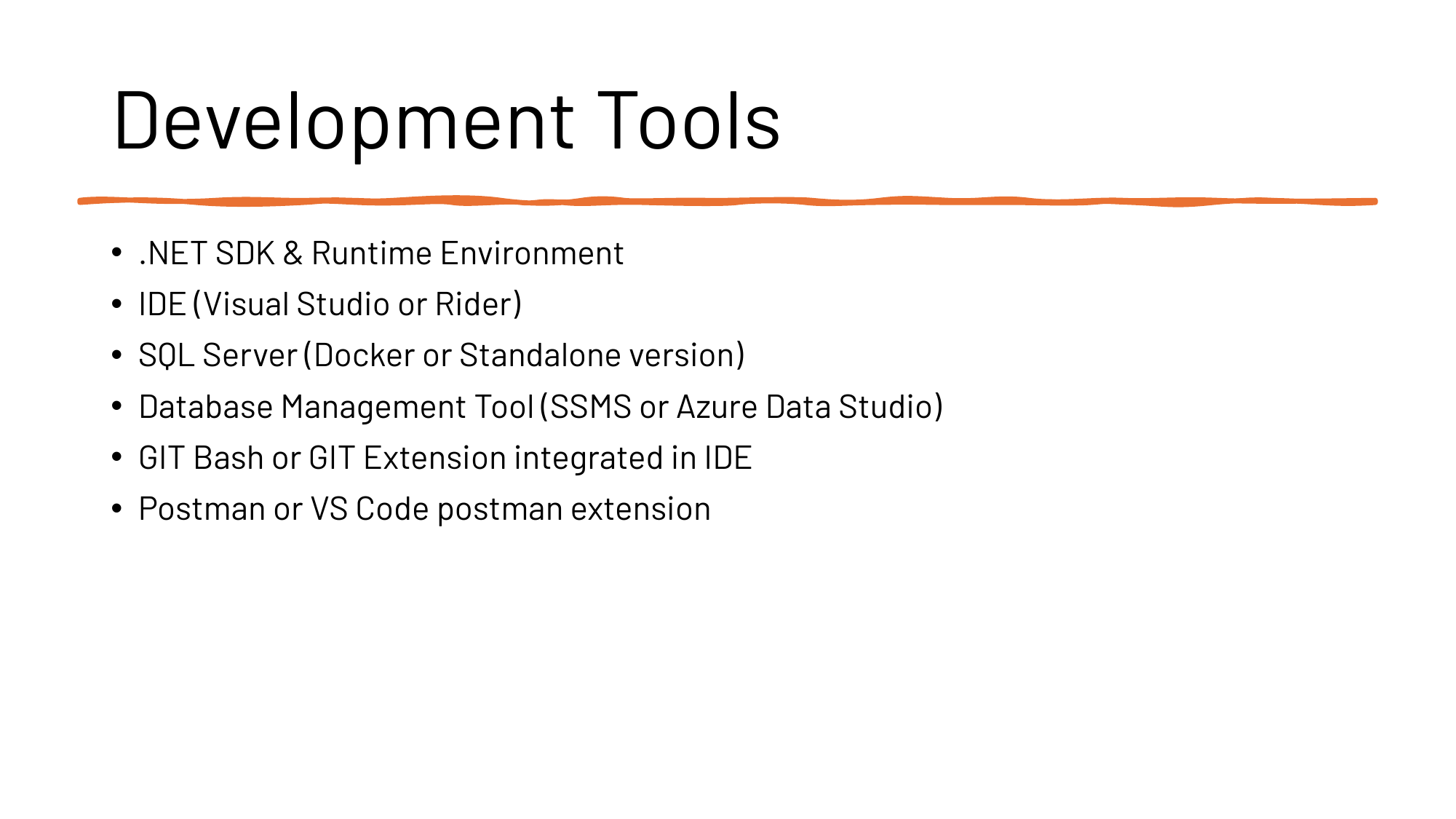

# Development Tools

.NET SDK & Runtime Environment
IDE (Visual Studio or Rider)
SQL Server (Docker or Standalone version)
Database Management Tool (SSMS or Azure Data Studio)
GIT Bash or GIT Extension integrated in IDE
Postman or VS Code postman extension